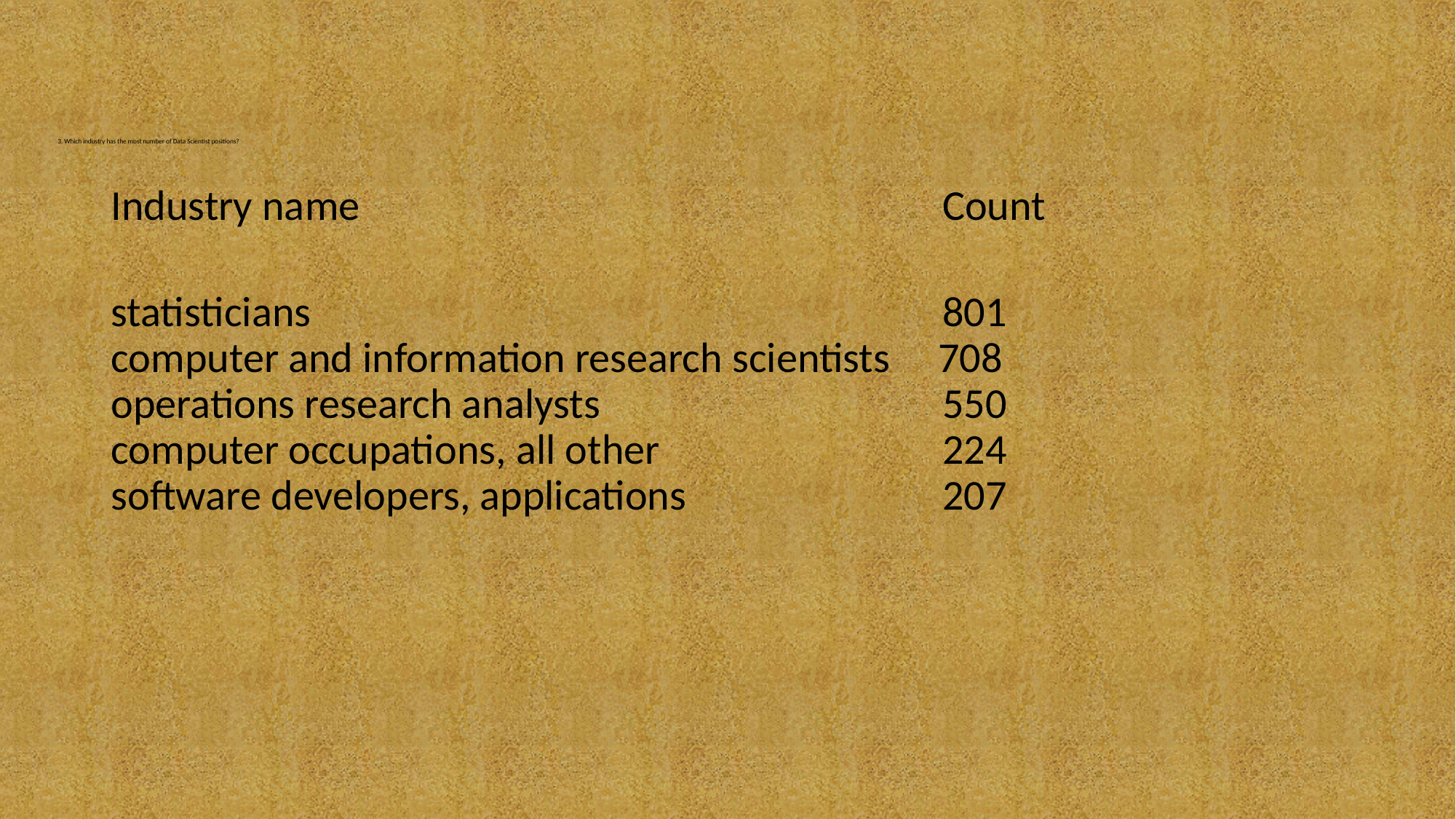

# 3. Which industry has the most number of Data Scientist positions?
Industry name         				       Count
statisticians						       801
computer and information research scientists     708
operations research analysts			       550
computer occupations, all other		       224
software developers, applications		       207